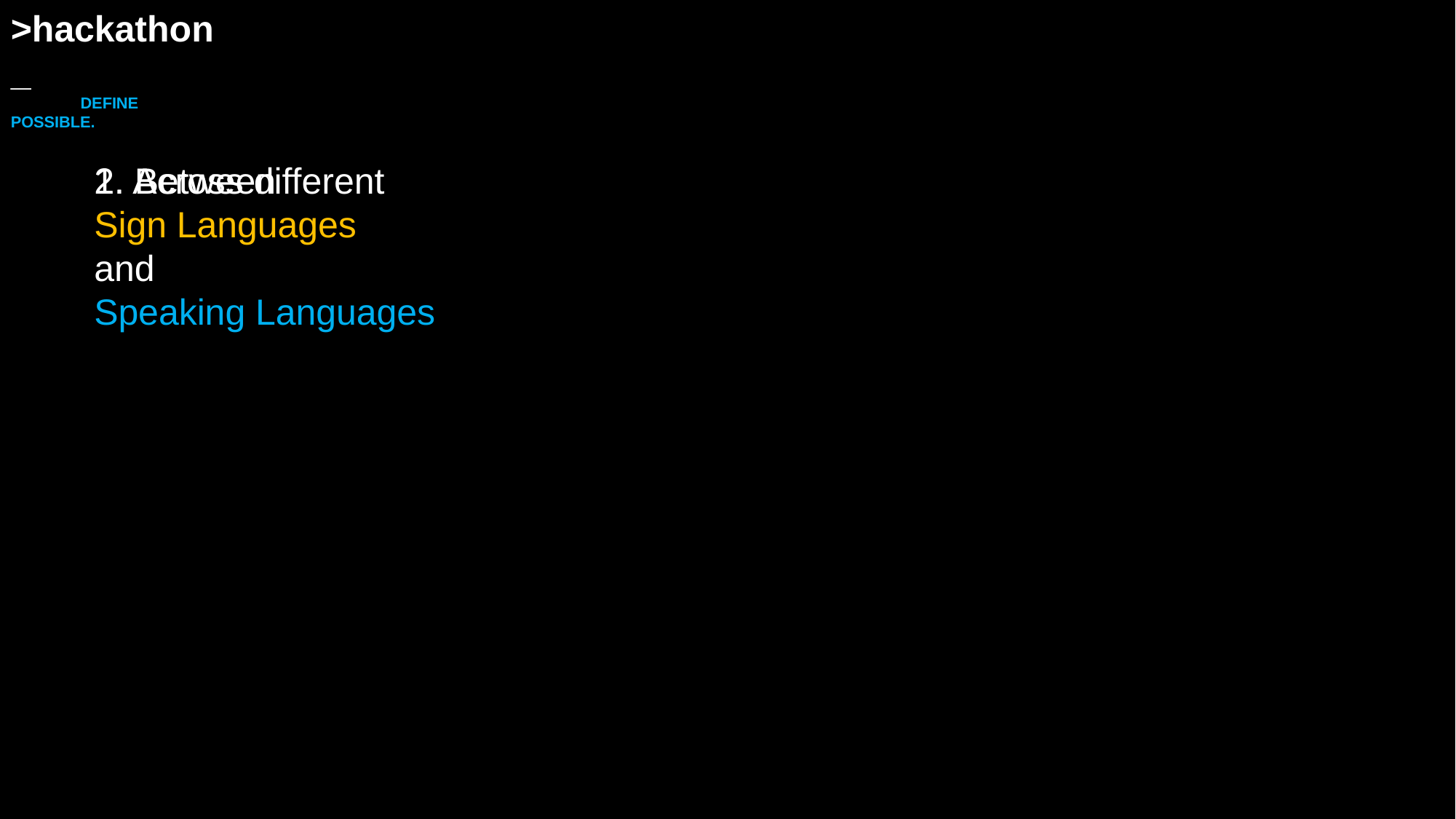

>hackathon_
                DEFINE POSSIBLE.

Sign Languages

1. Across different
2. Between

and
Speaking Languages